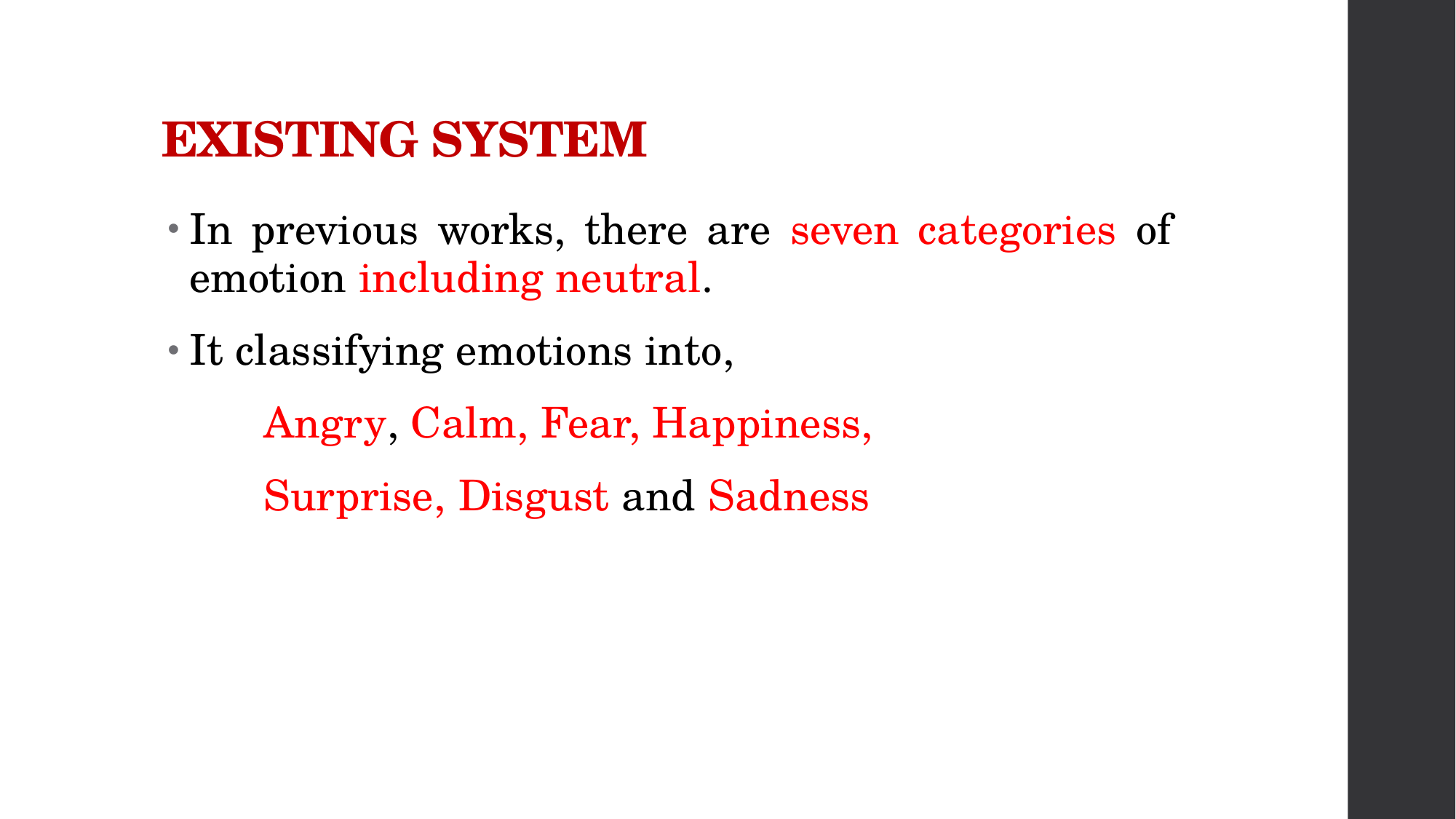

# EXISTING SYSTEM
In previous works, there are seven categories of emotion including neutral.
It classifying emotions into,
        Angry, Calm, Fear, Happiness,
        Surprise, Disgust and Sadness